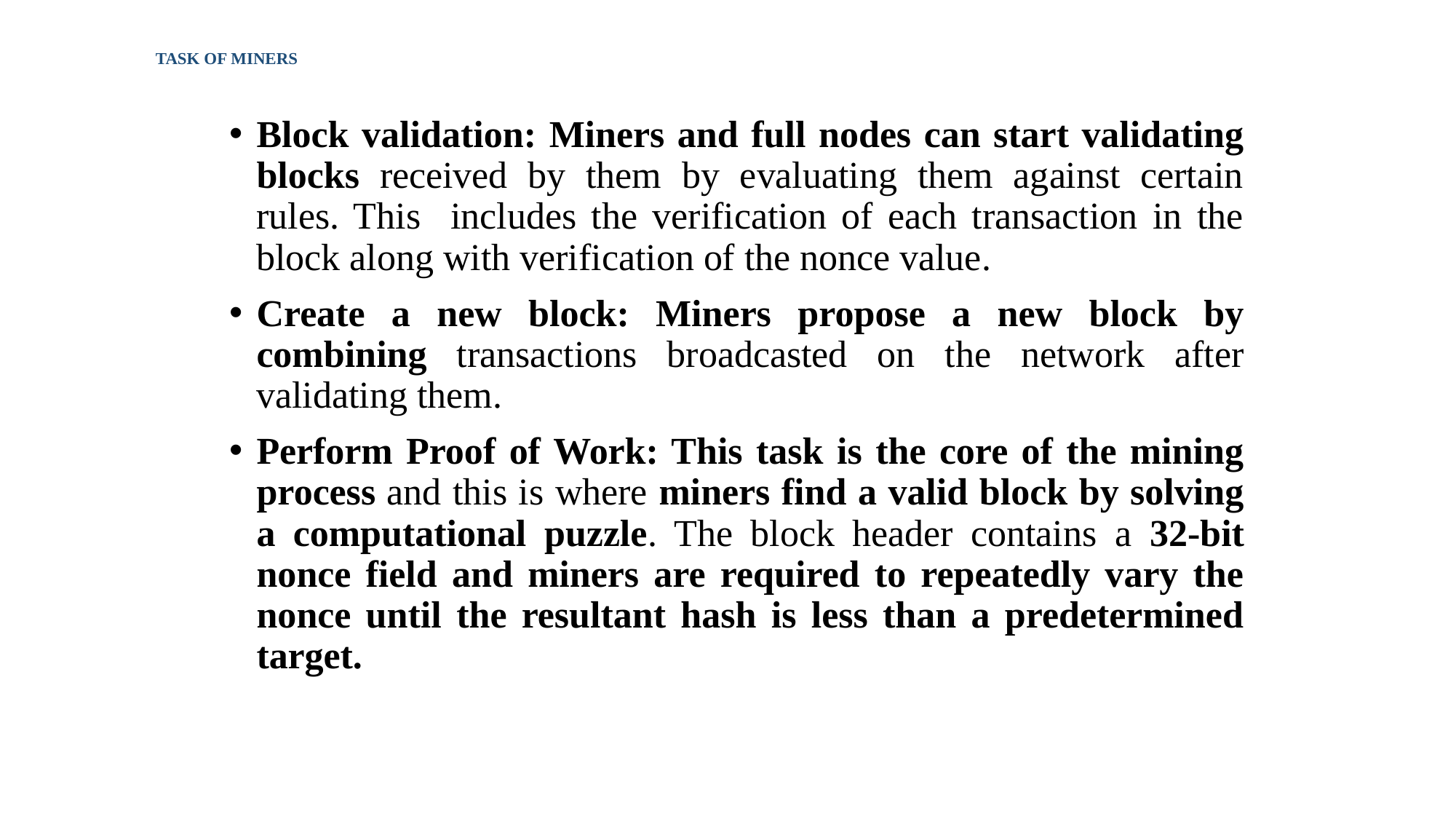

# TASK OF MINERS
Block validation: Miners and full nodes can start validating blocks received by them by evaluating them against certain rules. This  includes the verification of each transaction in the block along with verification of the nonce value.
Create a new block: Miners propose a new block by combining transactions broadcasted on the network after validating them.
Perform Proof of Work: This task is the core of the mining process and this is where miners find a valid block by solving a computational puzzle. The block header contains a 32-bit nonce field and miners are required to repeatedly vary the nonce until the resultant hash is less than a predetermined target.